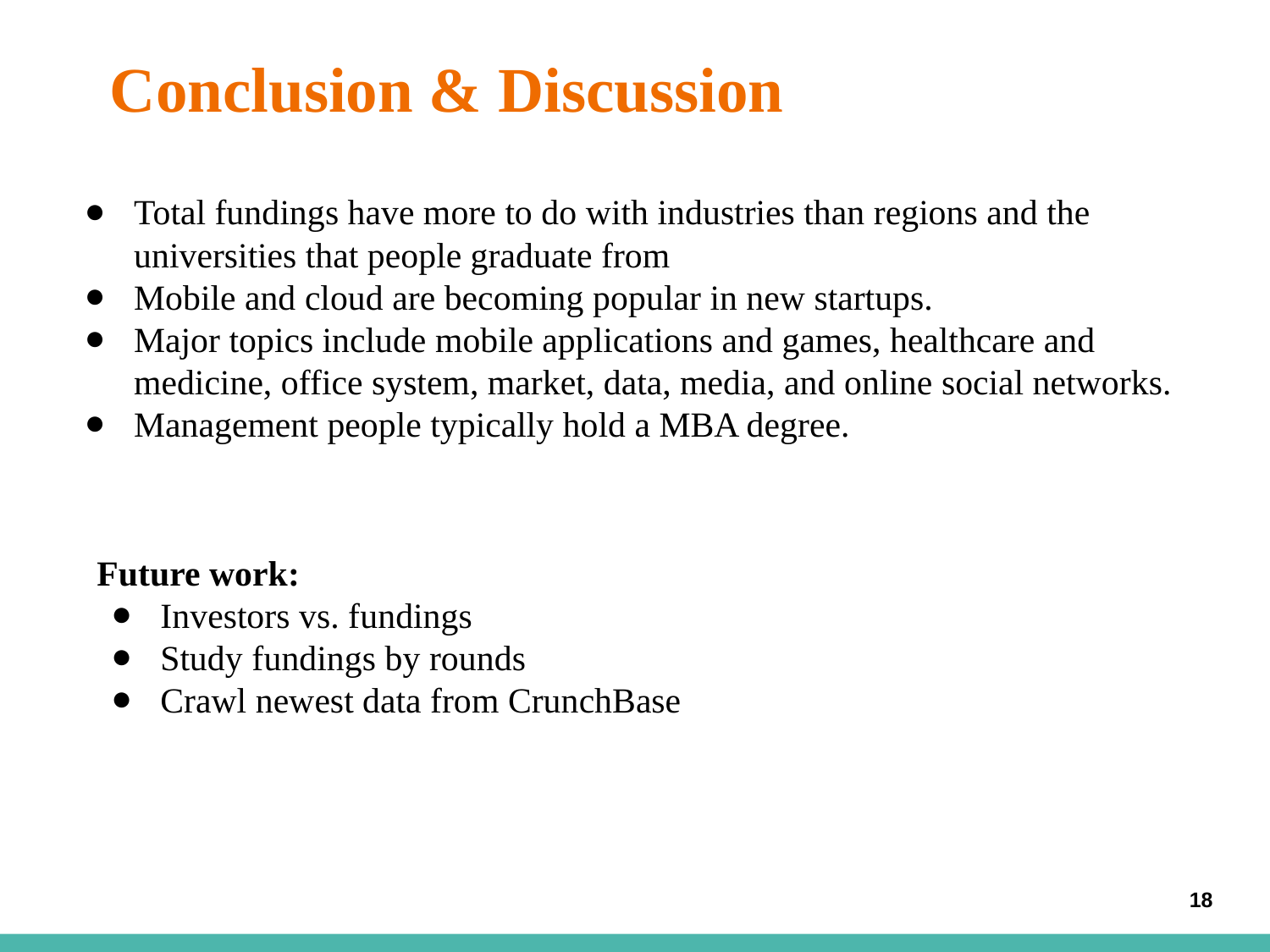

# Conclusion & Discussion
Total fundings have more to do with industries than regions and the universities that people graduate from
Mobile and cloud are becoming popular in new startups.
Major topics include mobile applications and games, healthcare and medicine, office system, market, data, media, and online social networks.
Management people typically hold a MBA degree.

Future work:
Investors vs. fundings
Study fundings by rounds
Crawl newest data from CrunchBase

18